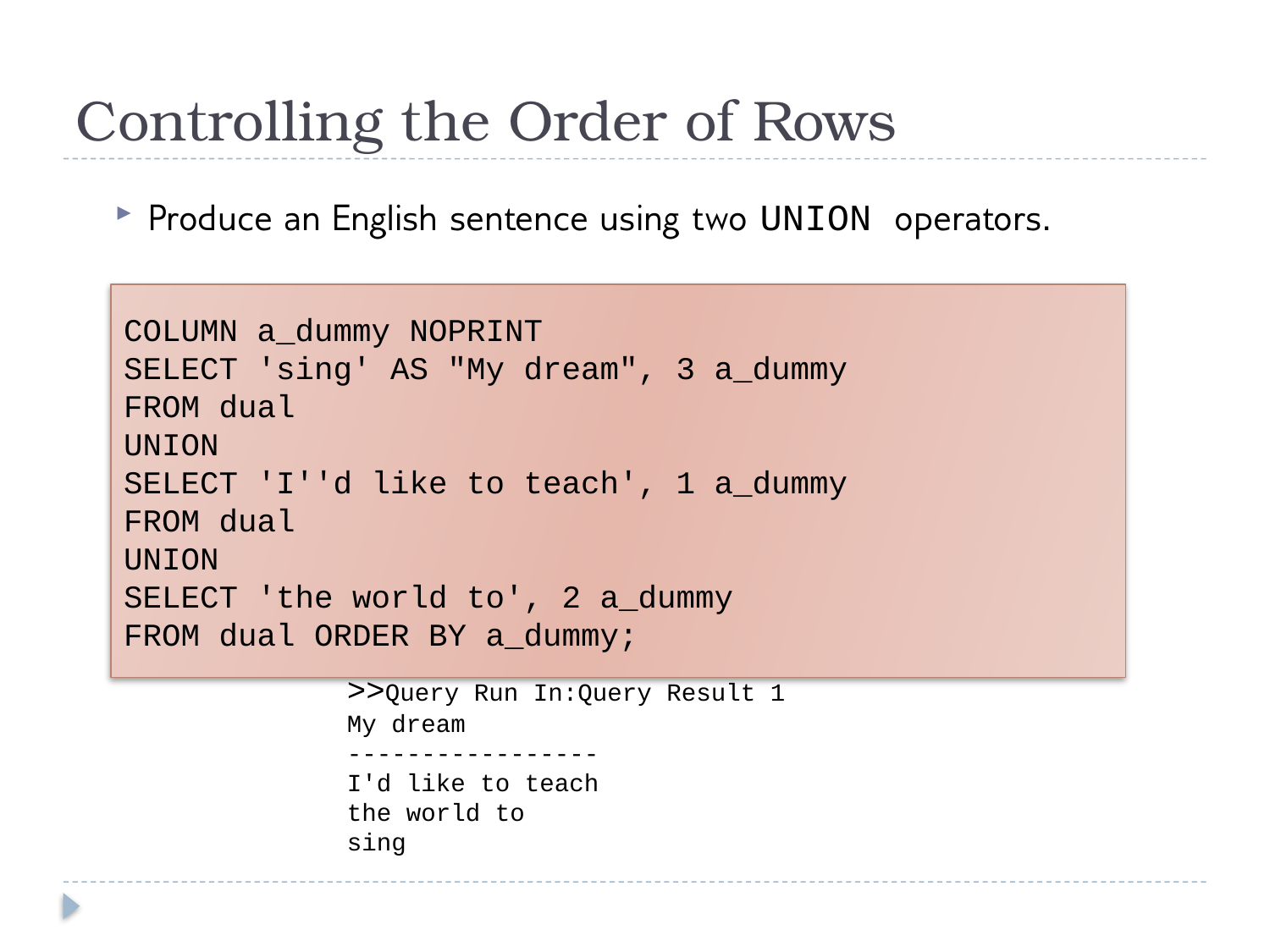

# Controlling the Order of Rows
Produce an English sentence using two UNION operators.

COLUMN a_dummy NOPRINT
SELECT 'sing' AS "My dream", 3 a_dummy
FROM dual
UNION
SELECT 'I''d like to teach', 1 a_dummy
FROM dual
UNION
SELECT 'the world to', 2 a_dummy
FROM dual ORDER BY a_dummy;
>>Query Run In:Query Result 1
My dream
-----------------
I'd like to teach
the world to
sing